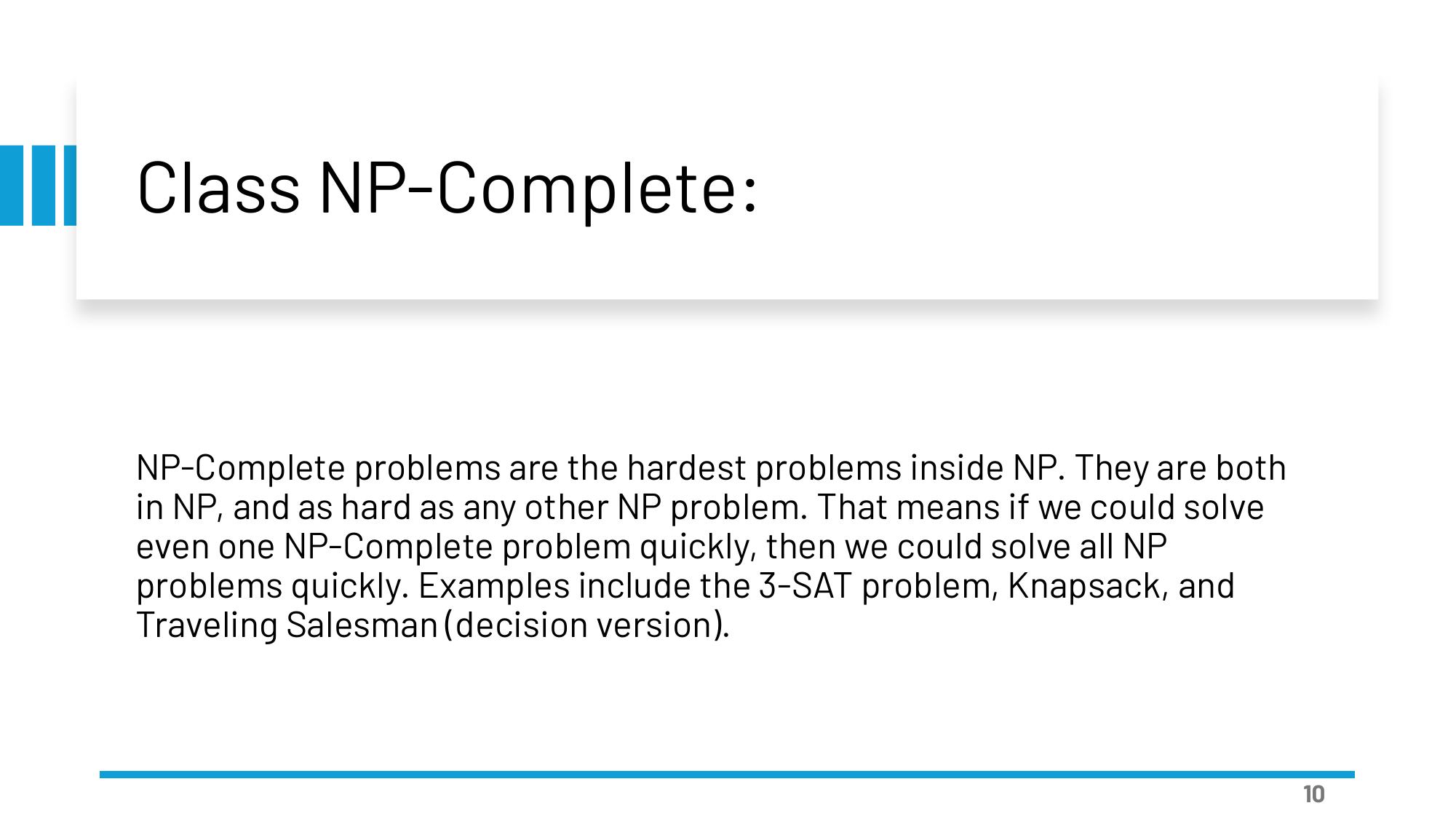

# Class NP-Complete:

NP-Complete problems are the hardest problems inside NP. They are both in NP, and as hard as any other NP problem. That means if we could solve even one NP-Complete problem quickly, then we could solve all NP problems quickly. Examples include the 3-SAT problem, Knapsack, and Traveling Salesman (decision version).
10